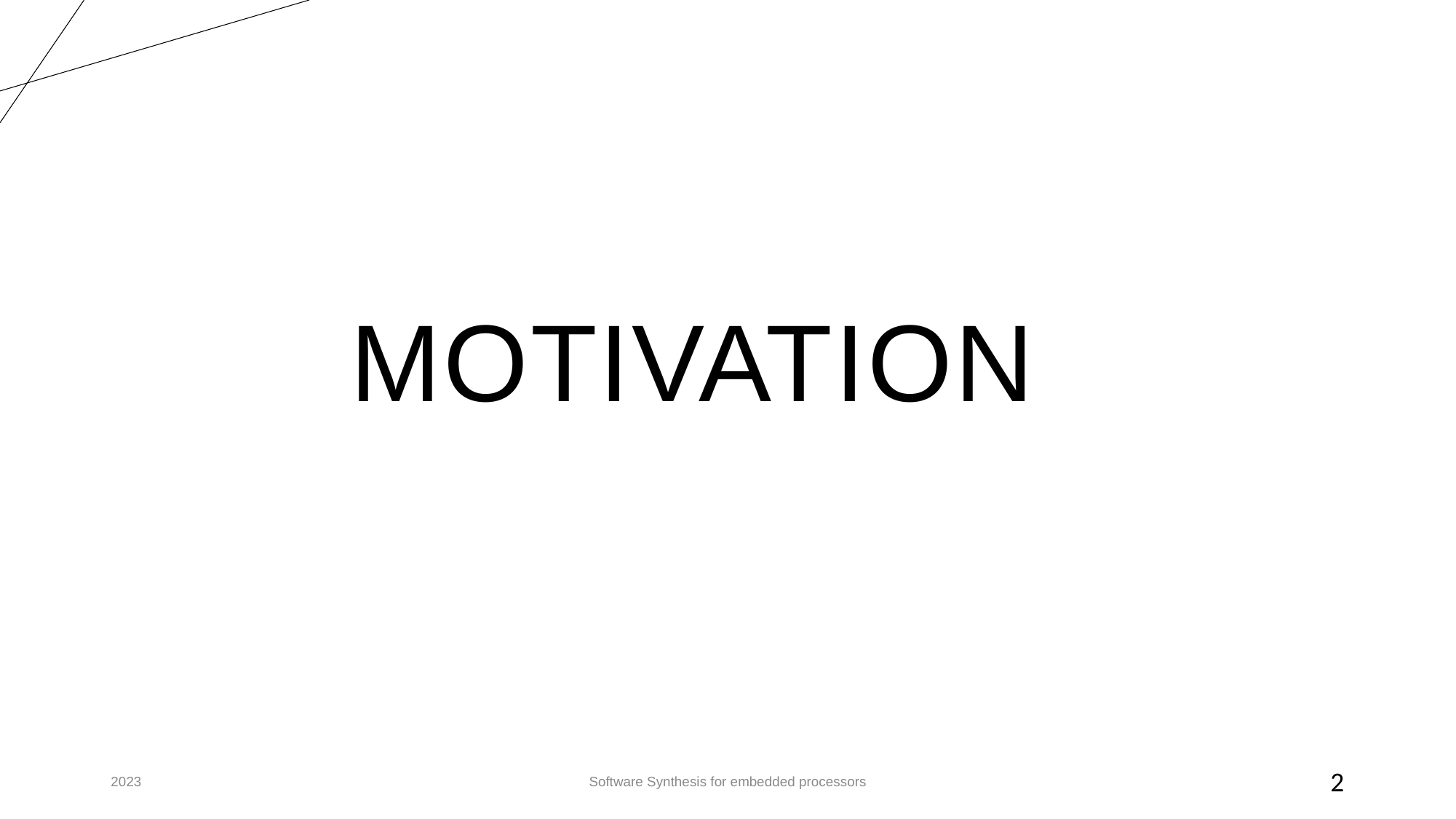

# Motivation
2023
Software Synthesis for embedded processors
2